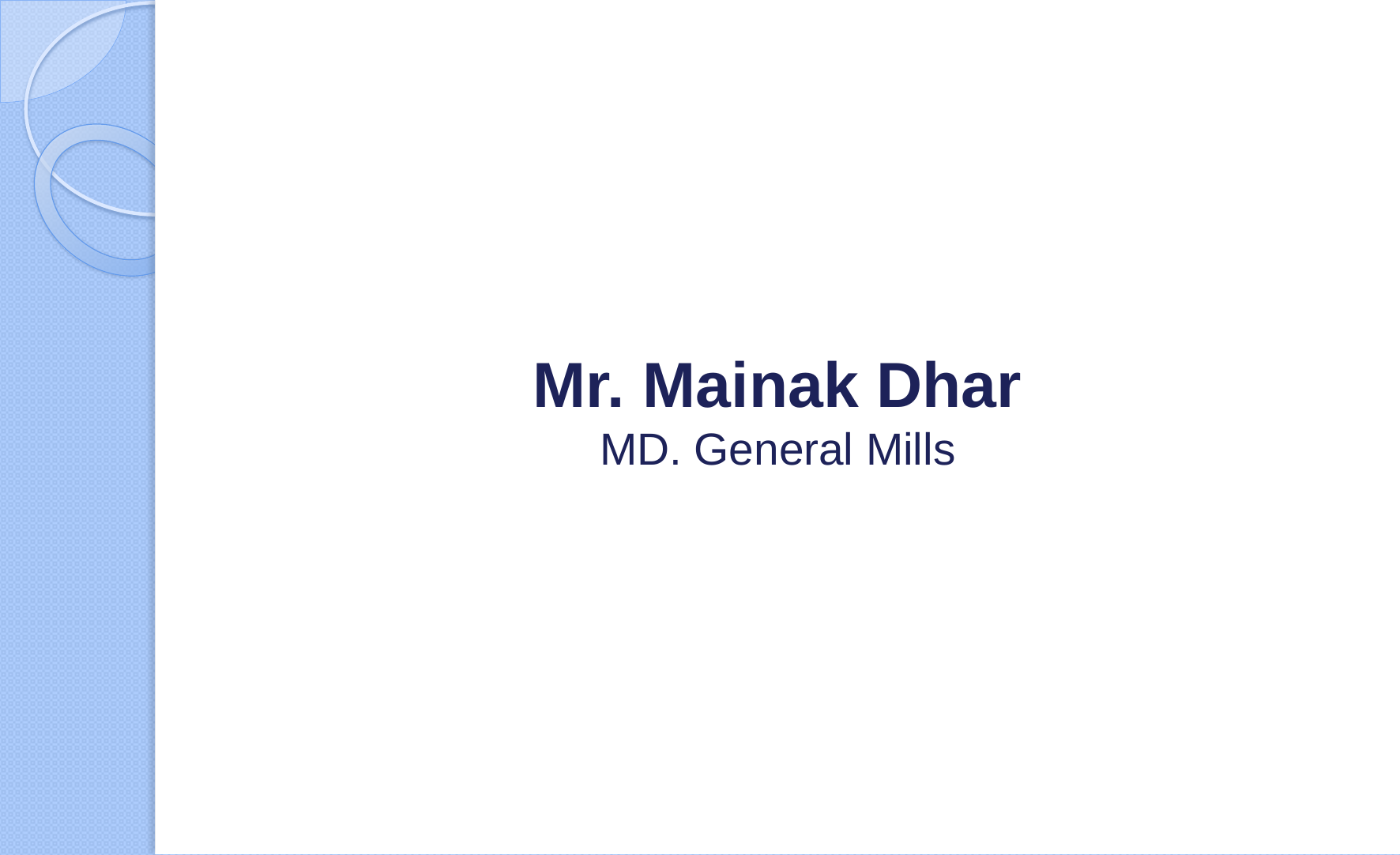

# Mr. Mainak Dhar MD. General Mills